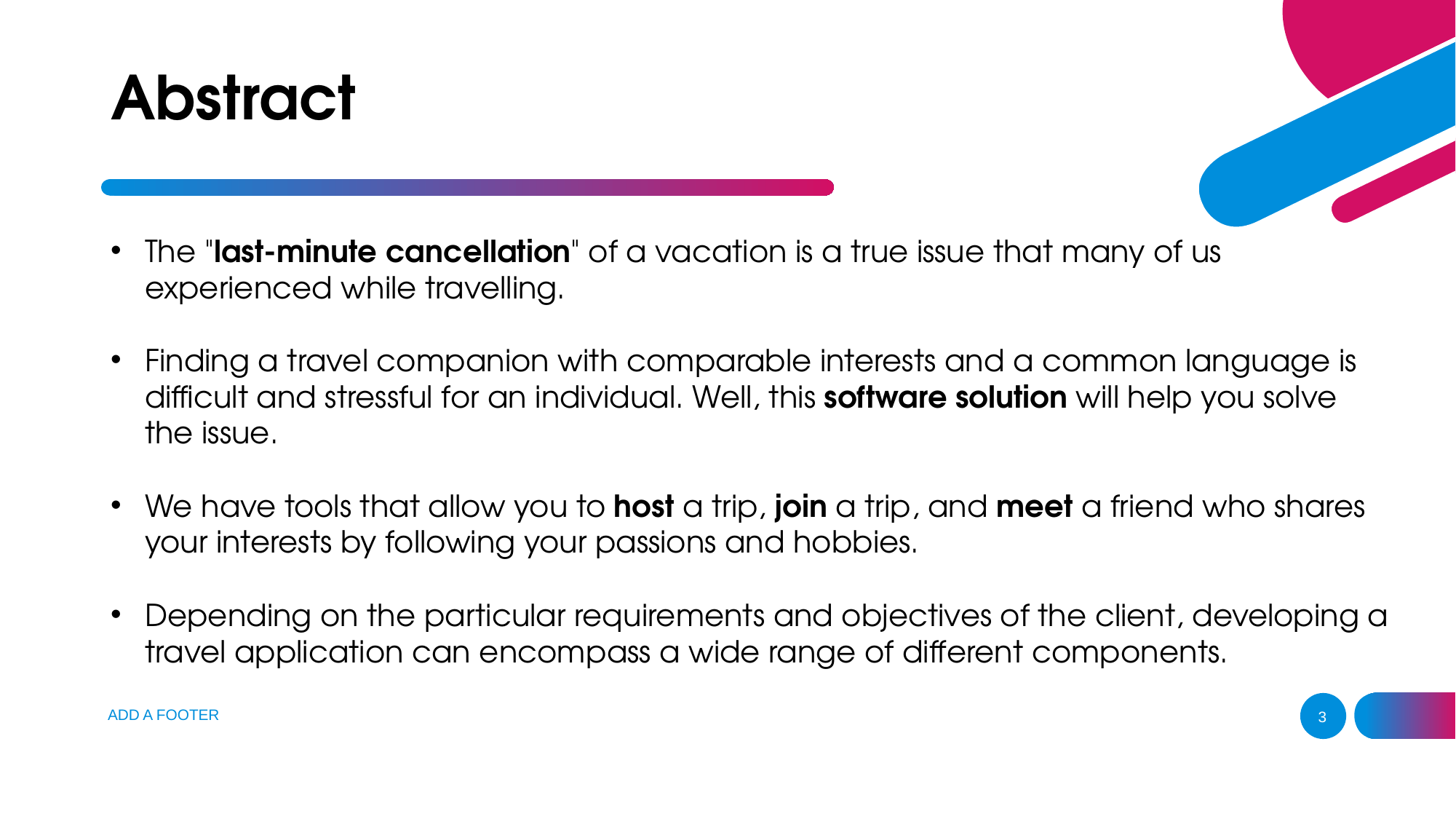

# Abstract
The "last-minute cancellation" of a vacation is a true issue that many of us experienced while travelling.

Finding a travel companion with comparable interests and a common language is difficult and stressful for an individual. Well, this software solution will help you solve the issue.

We have tools that allow you to host a trip, join a trip, and meet a friend who shares your interests by following your passions and hobbies.

Depending on the particular requirements and objectives of the client, developing a travel application can encompass a wide range of different components.
ADD A FOOTER
3